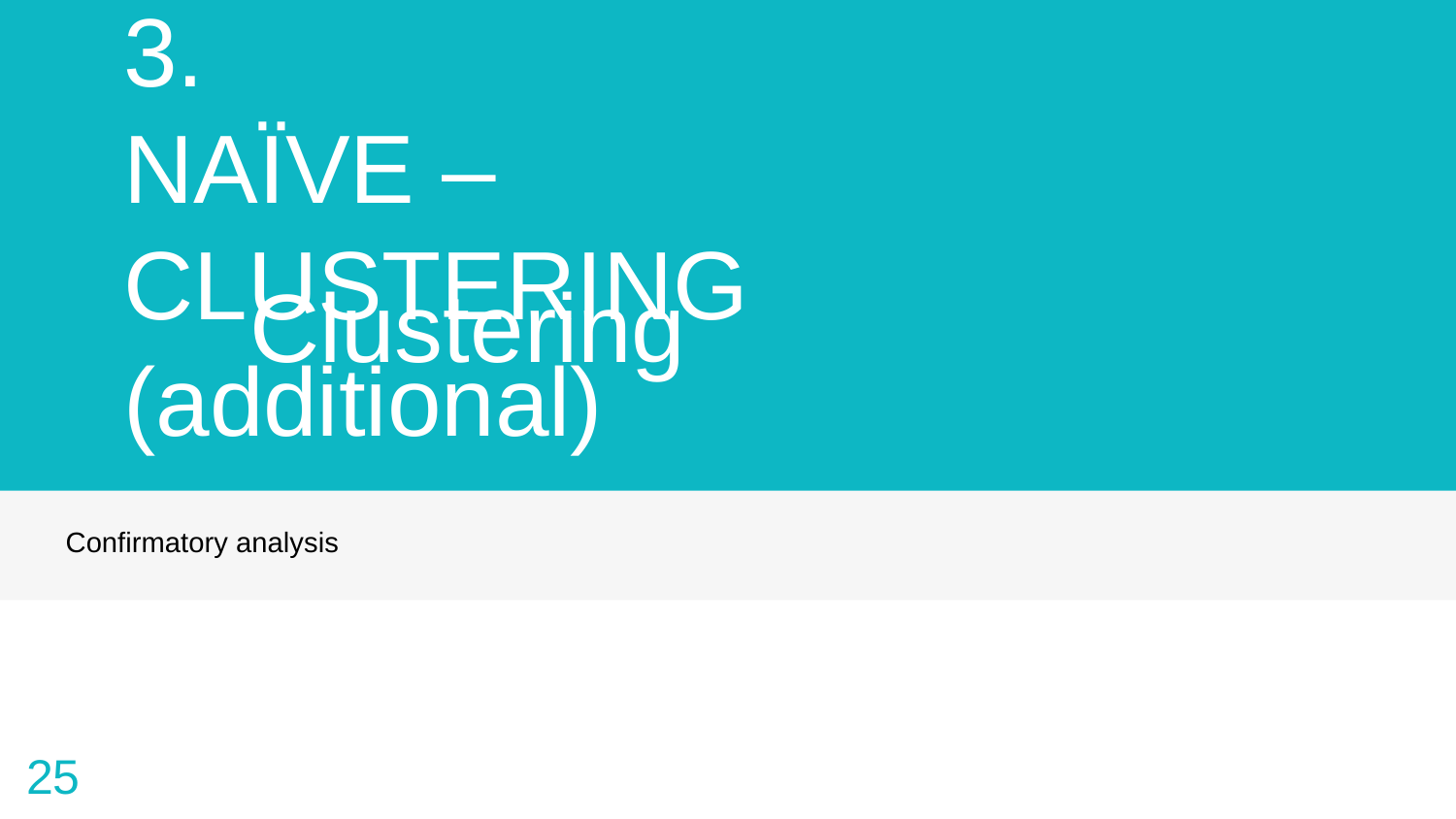

Clustering
# 3.
NAÏVE – CLUSTERING (additional)
Confirmatory analysis
25